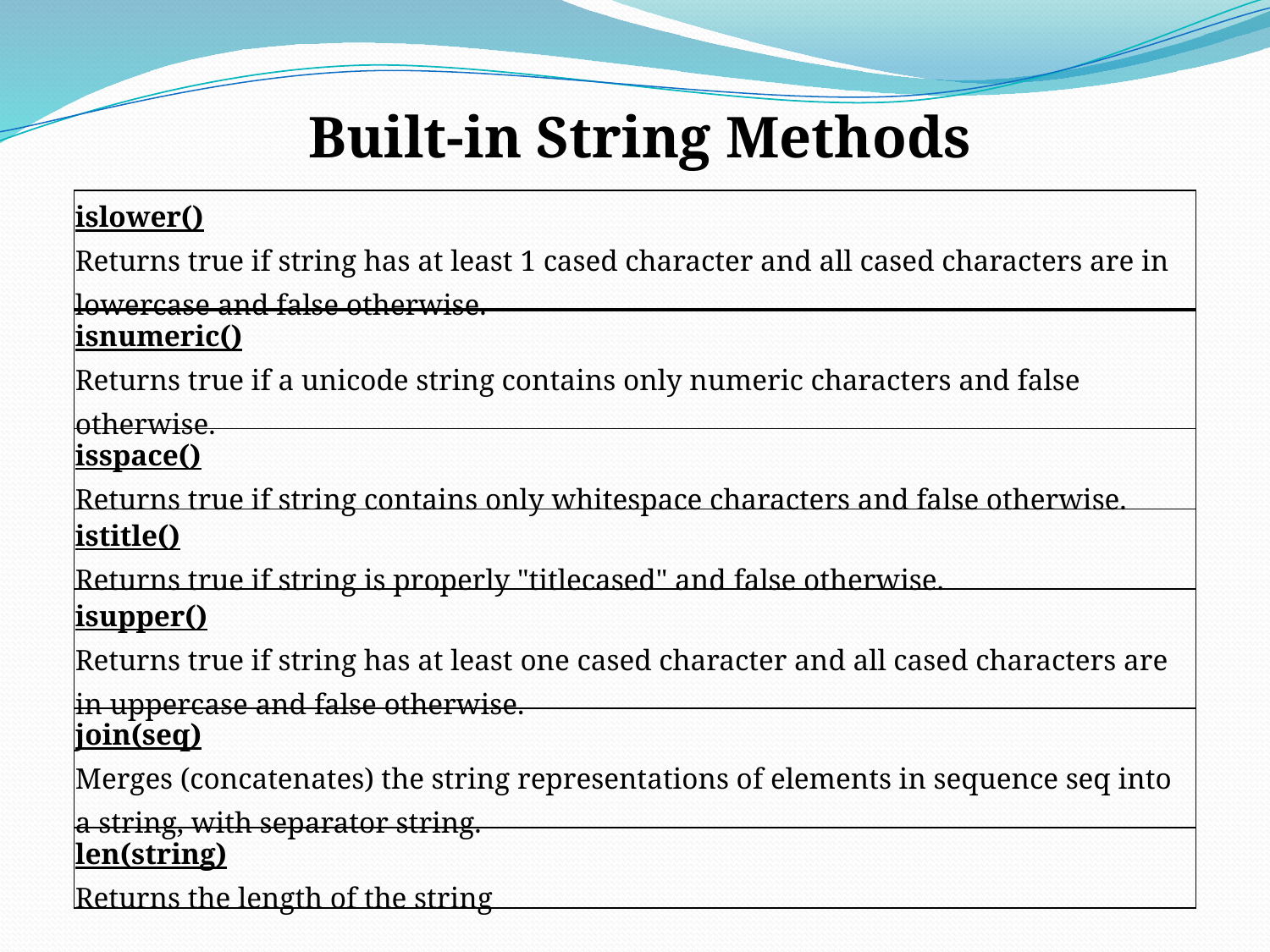

Built-in String Methods
| islower() Returns true if string has at least 1 cased character and all cased characters are in lowercase and false otherwise. |
| --- |
| isnumeric() Returns true if a unicode string contains only numeric characters and false otherwise. |
| isspace() Returns true if string contains only whitespace characters and false otherwise. |
| istitle() Returns true if string is properly "titlecased" and false otherwise. |
| isupper() Returns true if string has at least one cased character and all cased characters are in uppercase and false otherwise. |
| join(seq) Merges (concatenates) the string representations of elements in sequence seq into a string, with separator string. |
| len(string) Returns the length of the string |